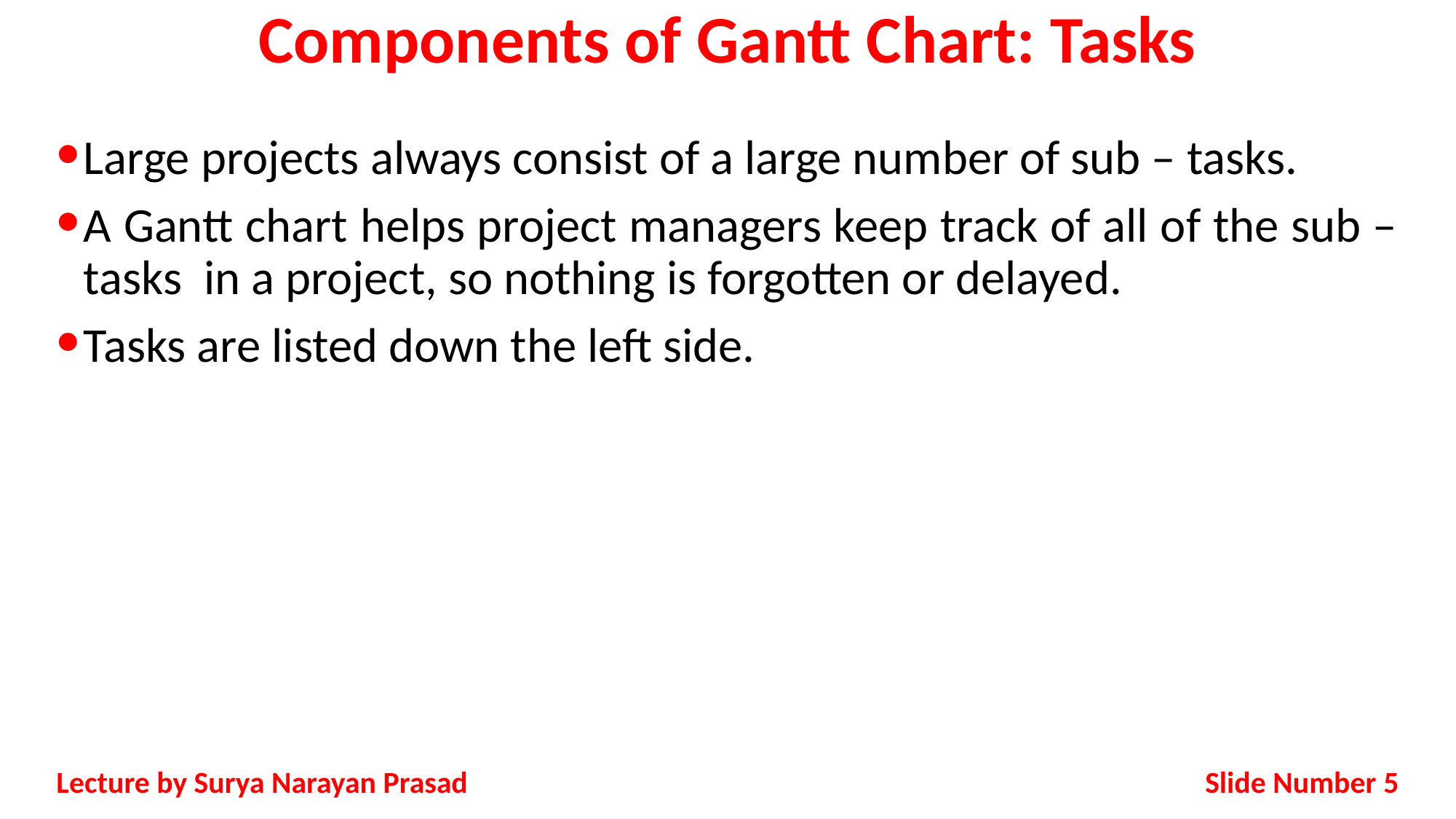

# Components of Gantt Chart: Tasks
Large projects always consist of a large number of sub – tasks.
A Gantt chart helps project managers keep track of all of the sub – tasks  in a project, so nothing is forgotten or delayed.
Tasks are listed down the left side.
Slide Number 5
Lecture by Surya Narayan Prasad